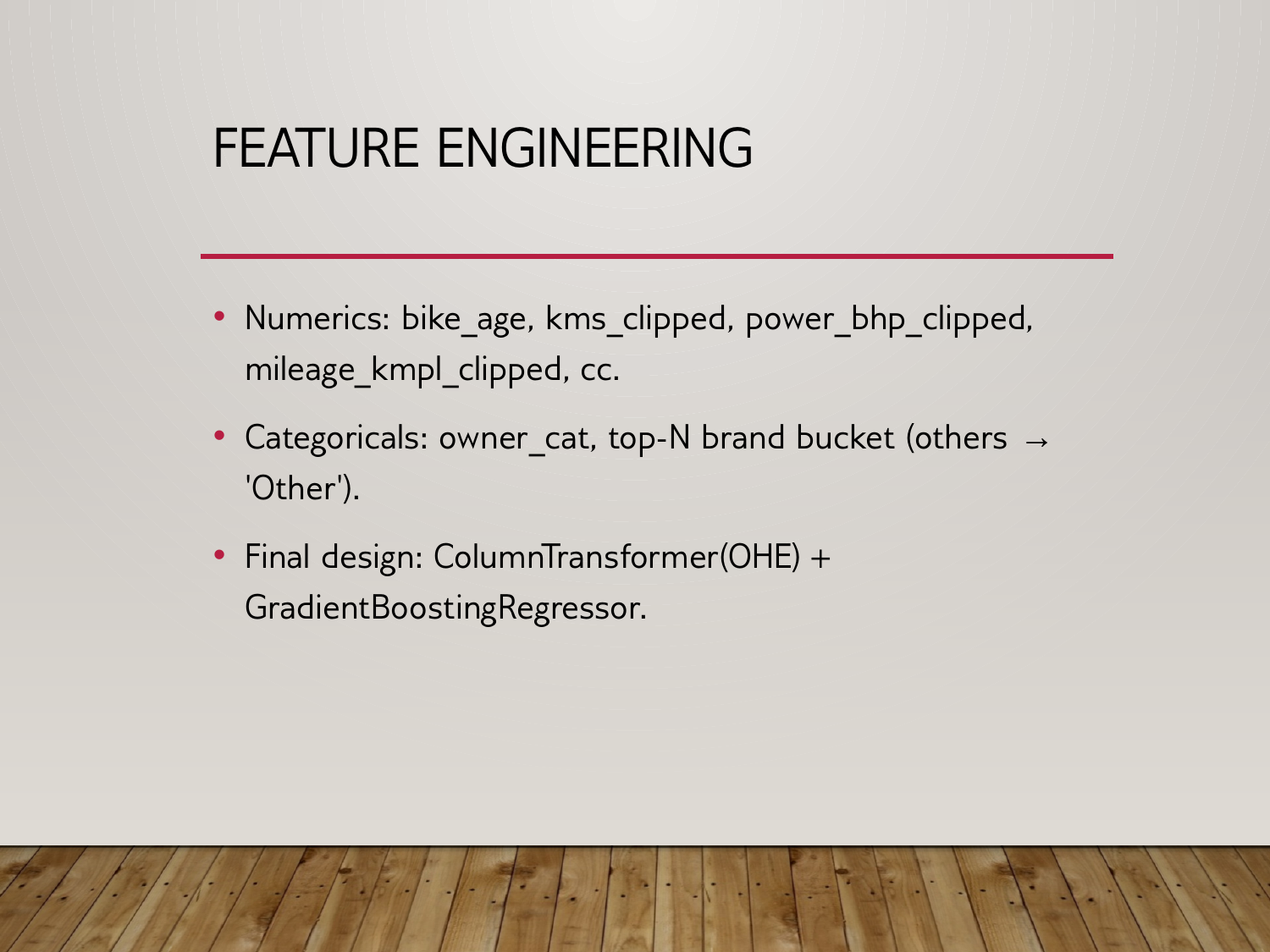

# Feature Engineering
Numerics: bike_age, kms_clipped, power_bhp_clipped, mileage_kmpl_clipped, cc.
Categoricals: owner_cat, top-N brand bucket (others → 'Other').
Final design: ColumnTransformer(OHE) + GradientBoostingRegressor.